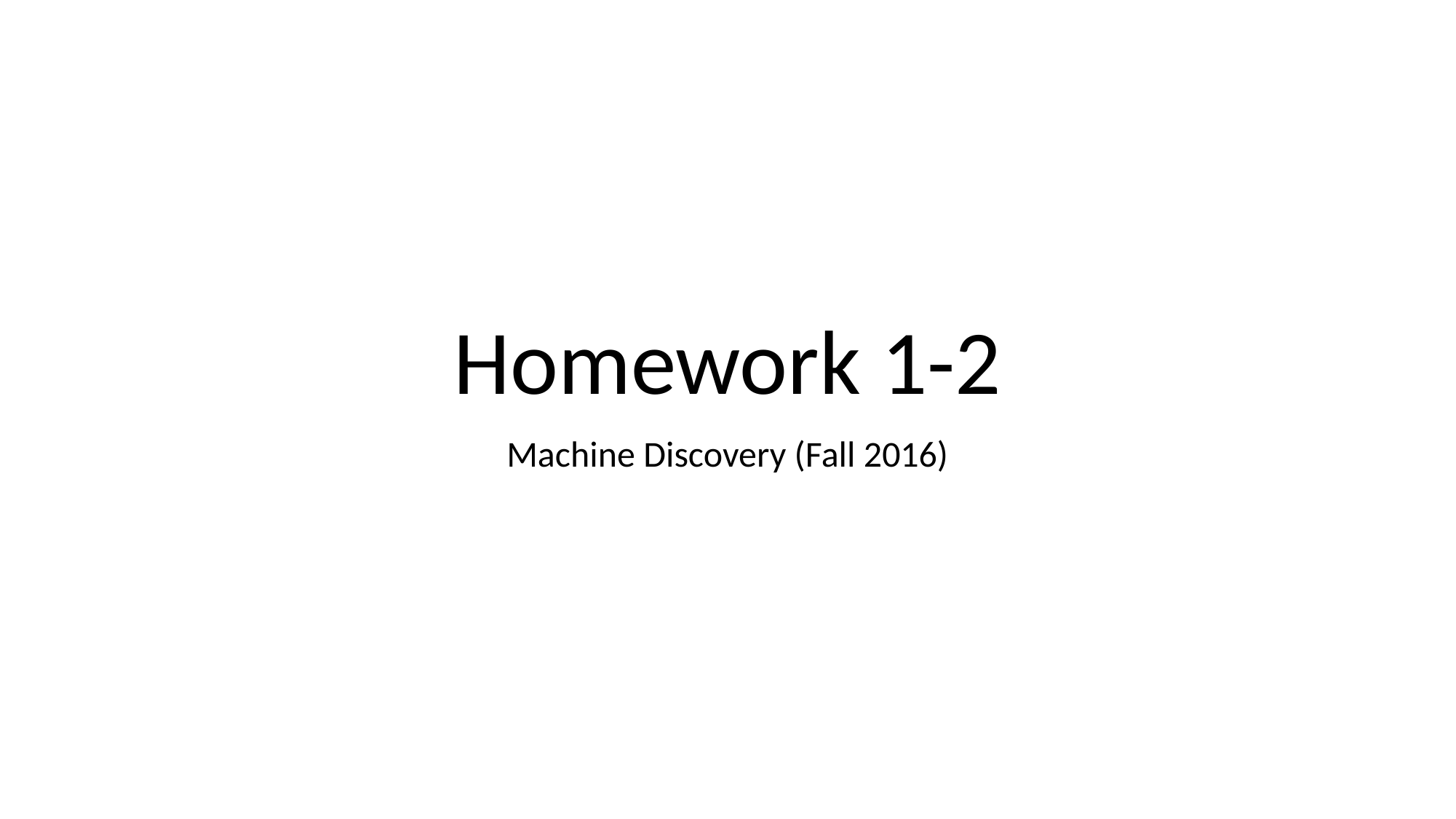

# Homework 1-2
Machine Discovery (Fall 2016)